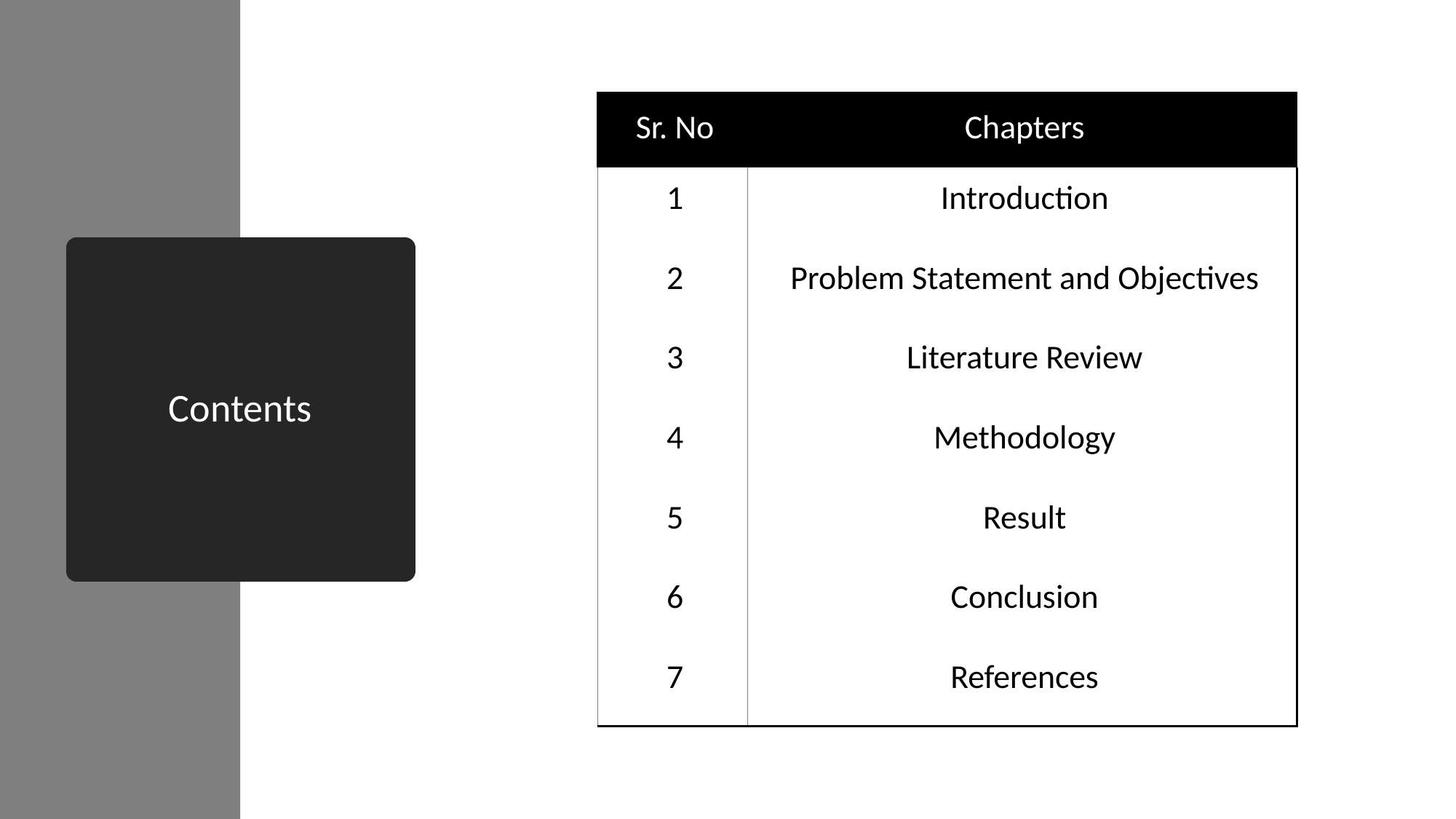

| Sr. No | Chapters |
| --- | --- |
| 1 | Introduction |
| 2 | Problem Statement and Objectives |
| 3 | Literature Review |
| 4 | Methodology |
| 5 | Result |
| 6 | Conclusion |
| 7 | References |
# Contents